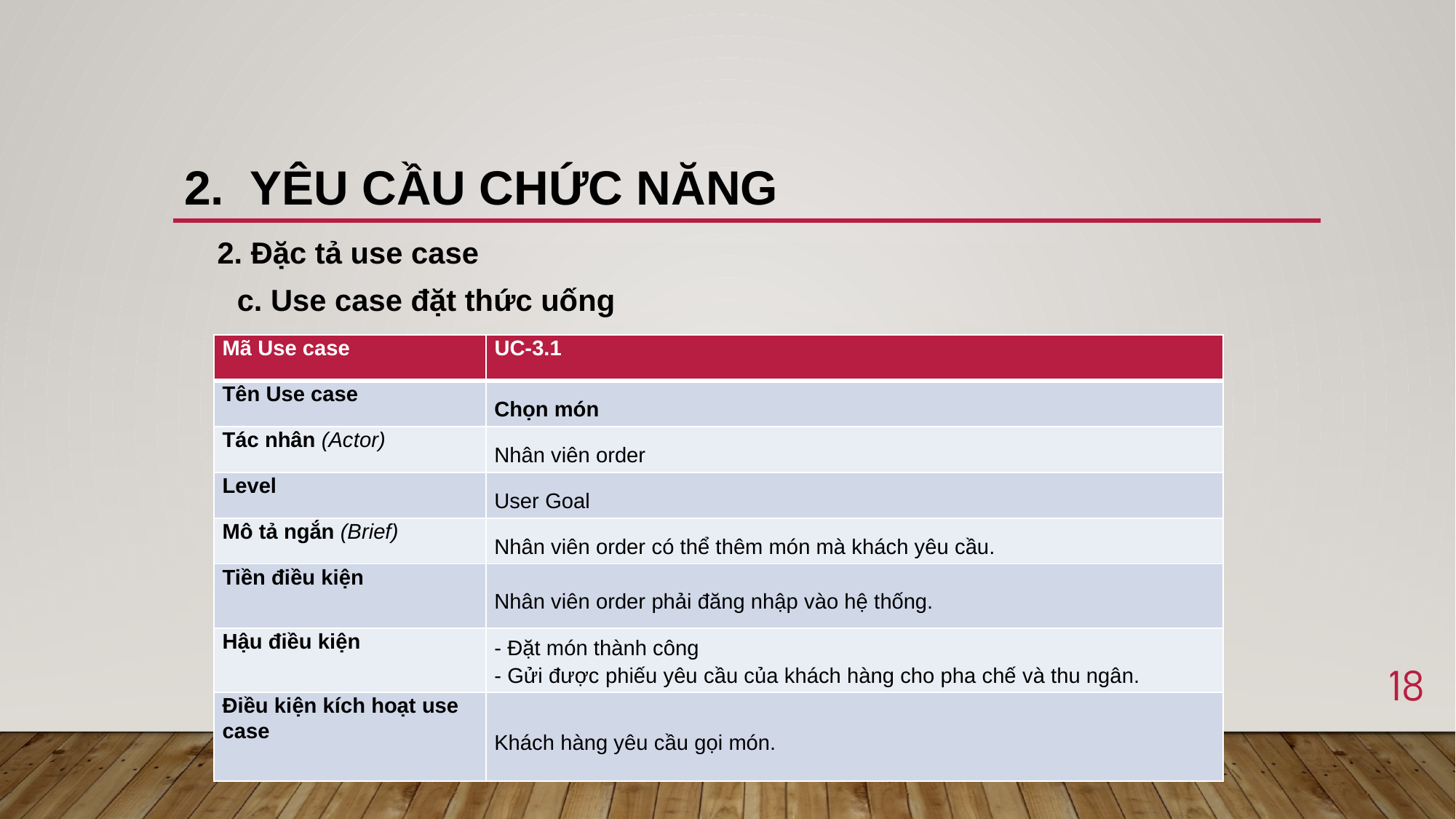

# 2.  Yêu cầu chức năng
2. Đặc tả use case
c. Use case đặt thức uống
| Mã Use case | UC-3.1 |
| --- | --- |
| Tên Use case | Chọn món |
| Tác nhân (Actor) | Nhân viên order |
| Level | User Goal |
| Mô tả ngắn (Brief) | Nhân viên order có thể thêm món mà khách yêu cầu. |
| Tiền điều kiện | Nhân viên order phải đăng nhập vào hệ thống. |
| Hậu điều kiện | - Đặt món thành công - Gửi được phiếu yêu cầu của khách hàng cho pha chế và thu ngân. |
| Điều kiện kích hoạt use case | Khách hàng yêu cầu gọi món. |
18